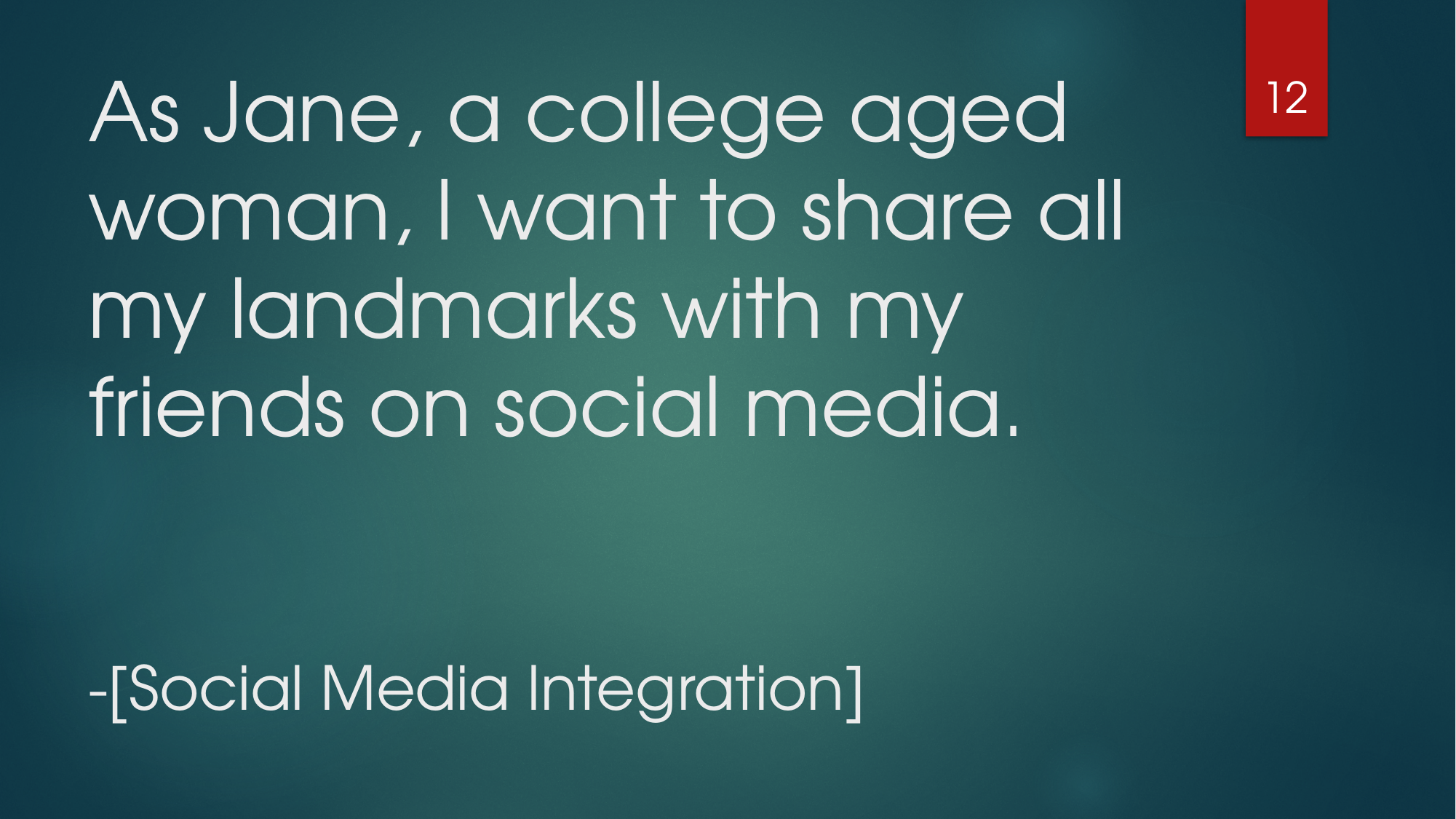

12
# As Jane, a college aged woman, I want to share all my landmarks with my friends on social media. -[Social Media Integration]